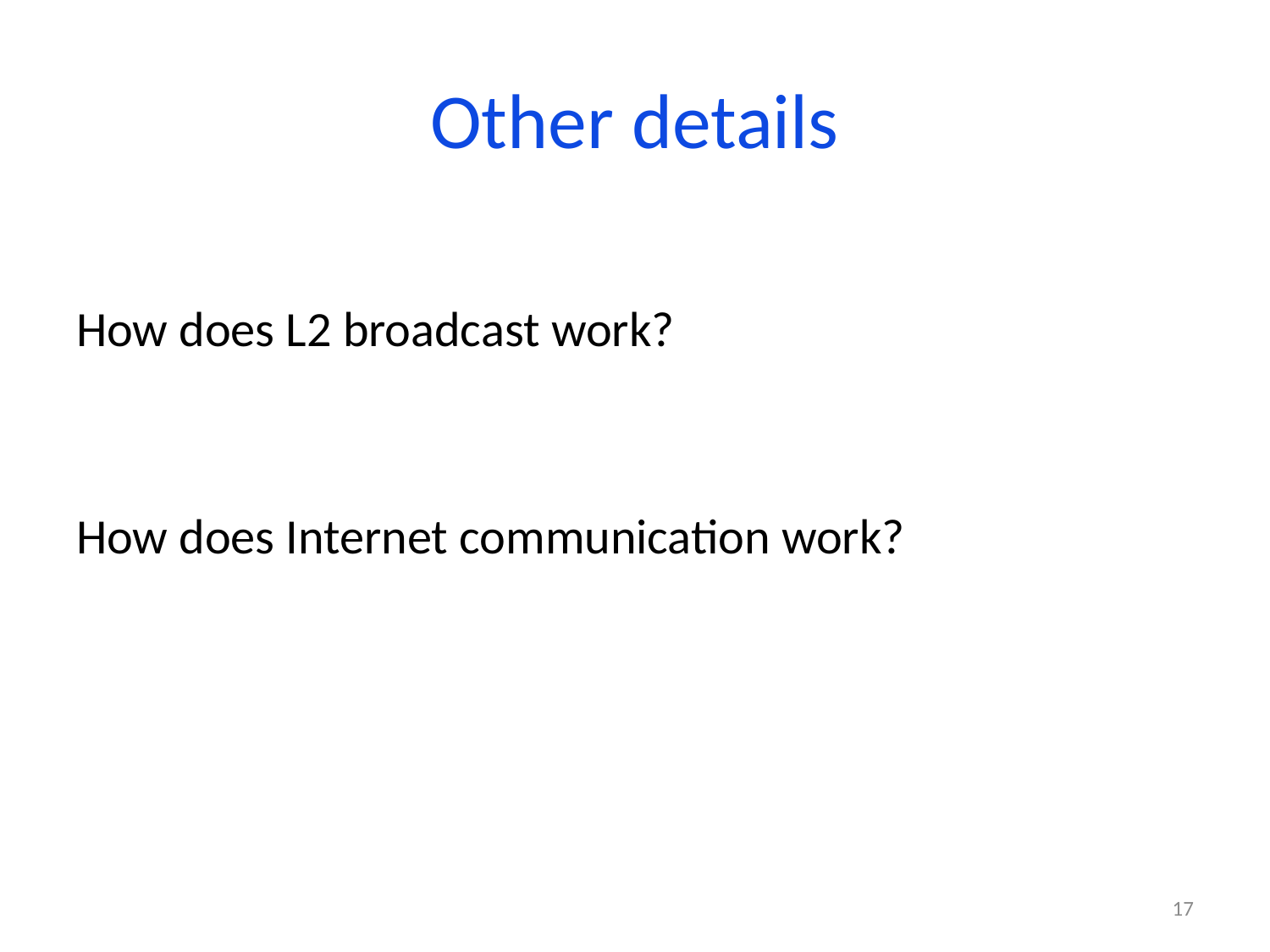

# Other details

How does L2 broadcast work?

How does Internet communication work?
17